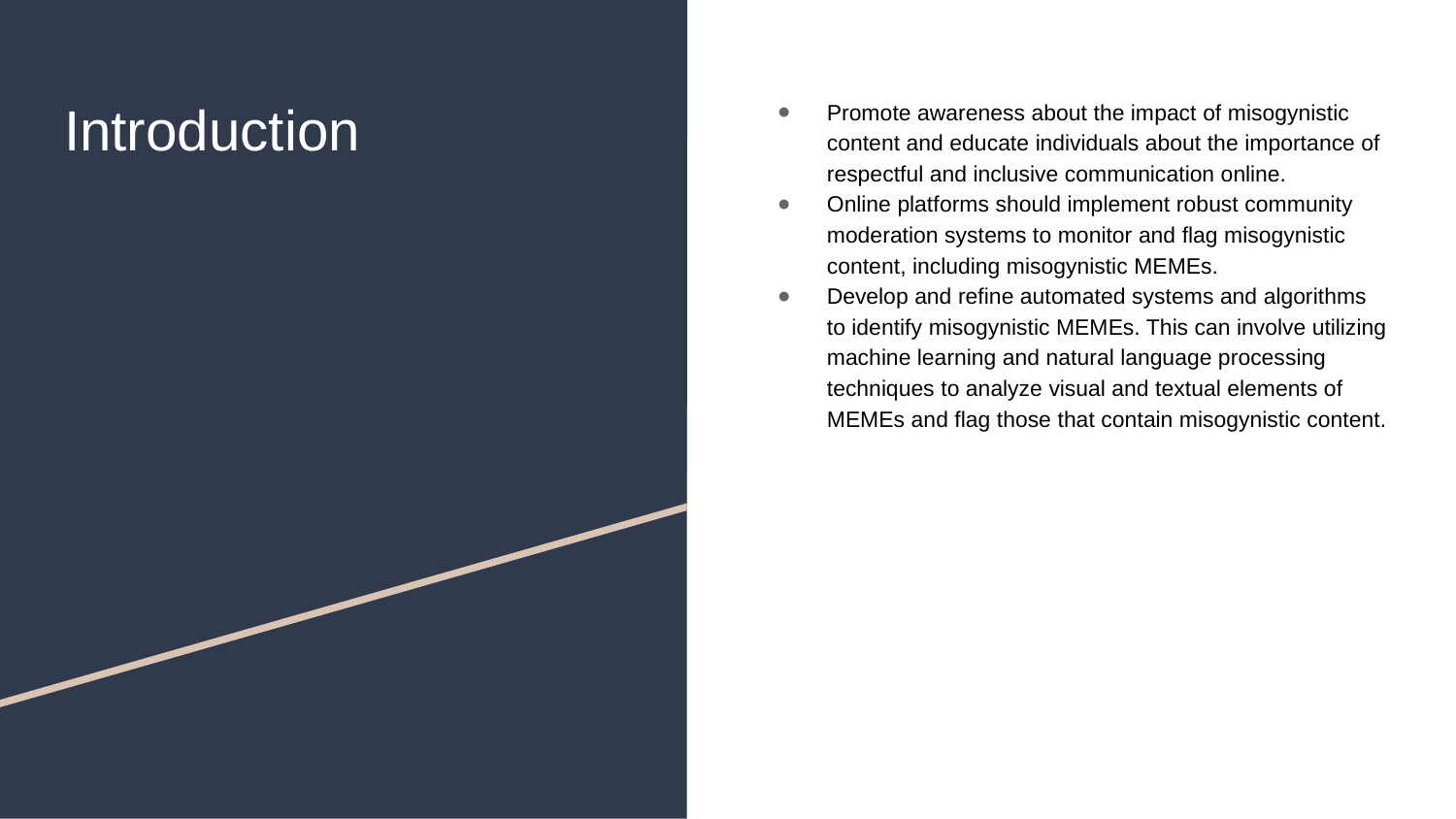

# Introduction
Promote awareness about the impact of misogynistic content and educate individuals about the importance of respectful and inclusive communication online.
Online platforms should implement robust community moderation systems to monitor and flag misogynistic content, including misogynistic MEMEs.
Develop and refine automated systems and algorithms to identify misogynistic MEMEs. This can involve utilizing machine learning and natural language processing techniques to analyze visual and textual elements of MEMEs and flag those that contain misogynistic content.